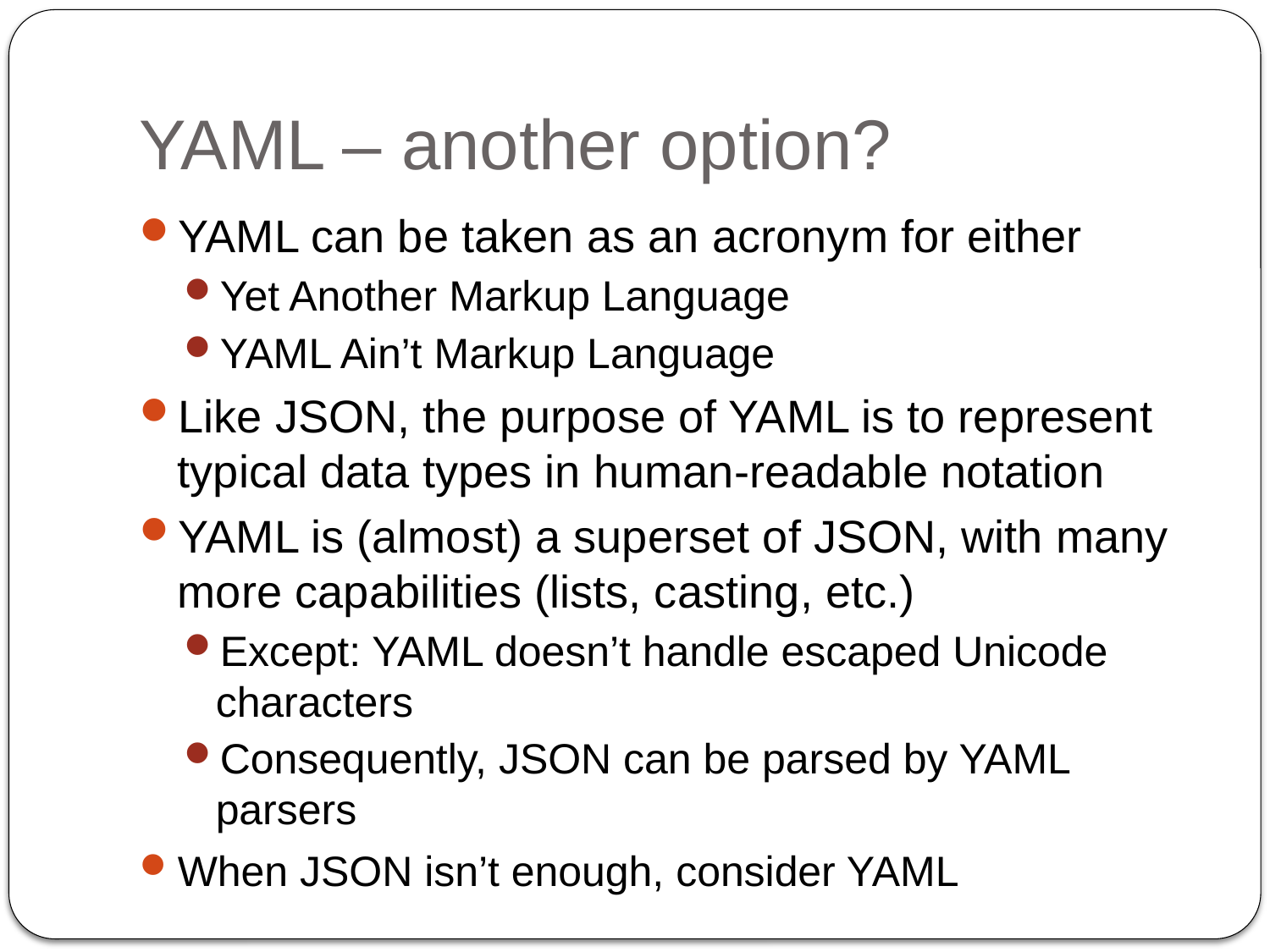

# YAML – another option?
YAML can be taken as an acronym for either
Yet Another Markup Language
YAML Ain’t Markup Language
Like JSON, the purpose of YAML is to represent typical data types in human-readable notation
YAML is (almost) a superset of JSON, with many more capabilities (lists, casting, etc.)
Except: YAML doesn’t handle escaped Unicode characters
Consequently, JSON can be parsed by YAML parsers
When JSON isn’t enough, consider YAML